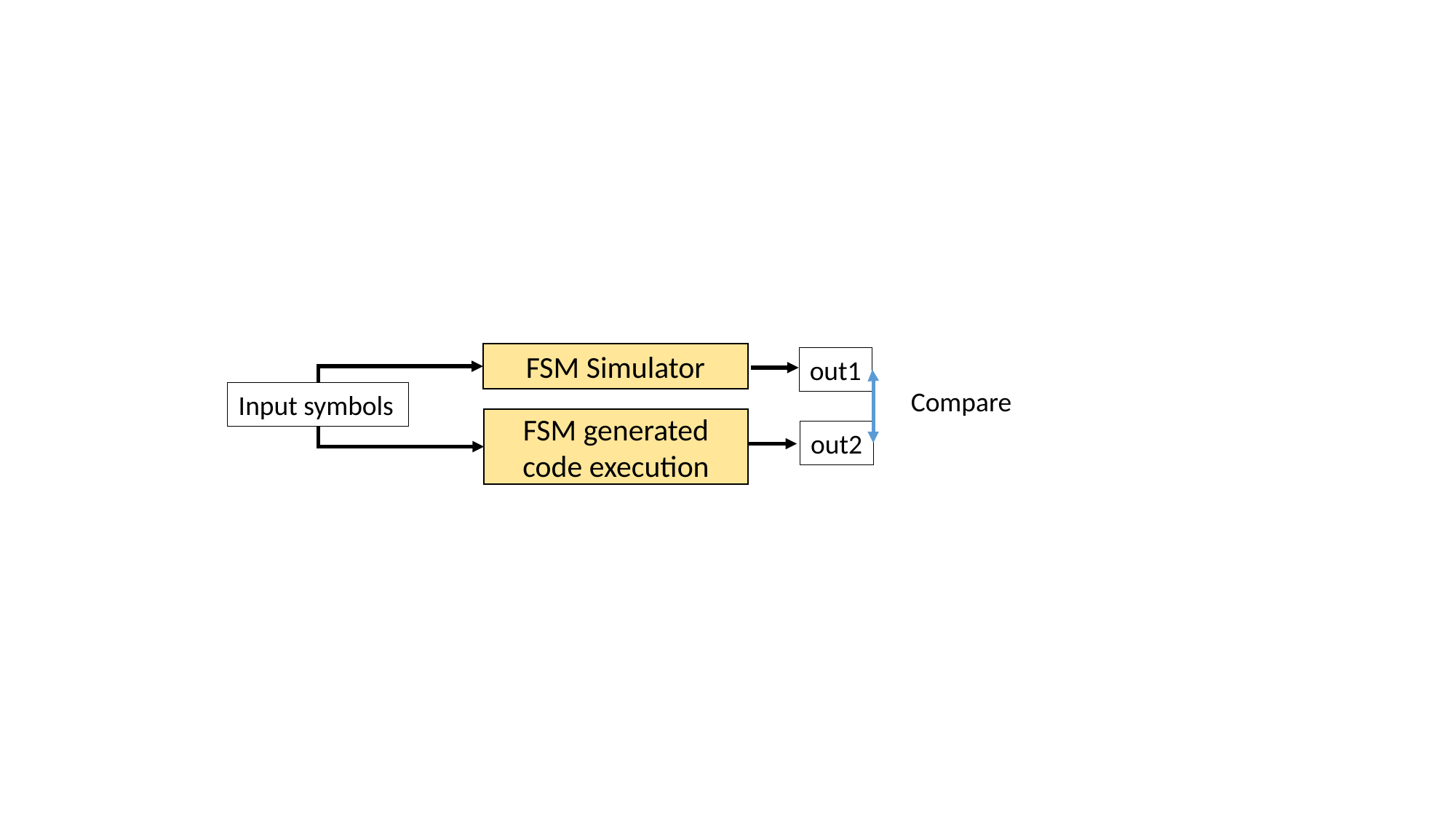

FSM Simulator
out1
Compare
Input symbols
FSM generated code execution
out2